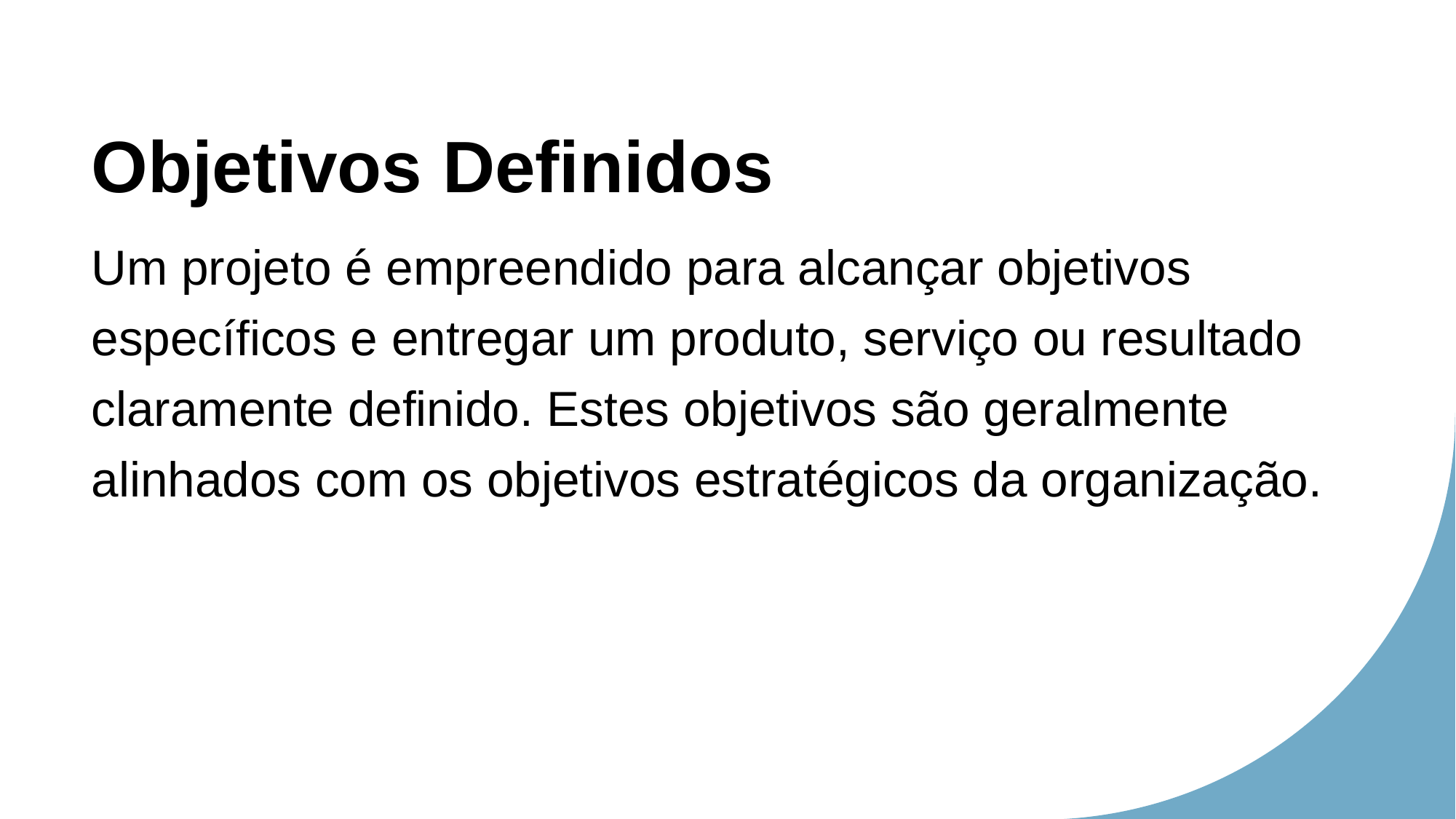

Objetivos Definidos
Um projeto é empreendido para alcançar objetivos específicos e entregar um produto, serviço ou resultado claramente definido. Estes objetivos são geralmente alinhados com os objetivos estratégicos da organização.